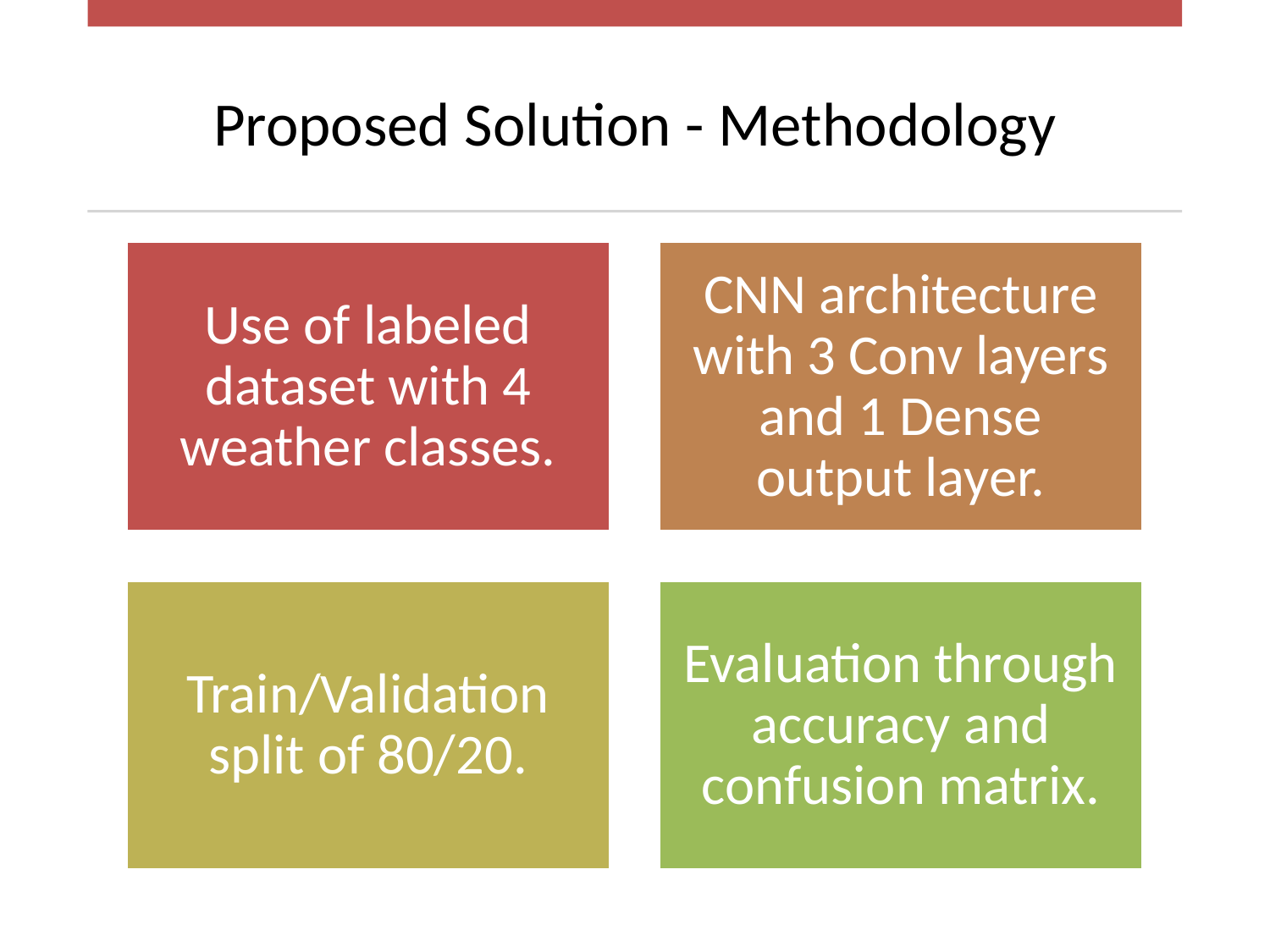

# Proposed Solution - Methodology

Use of labeled dataset with 4 weather classes.
CNN architecture with 3 Conv layers and 1 Dense output layer.
Train/Validation split of 80/20.
Evaluation through accuracy and confusion matrix.